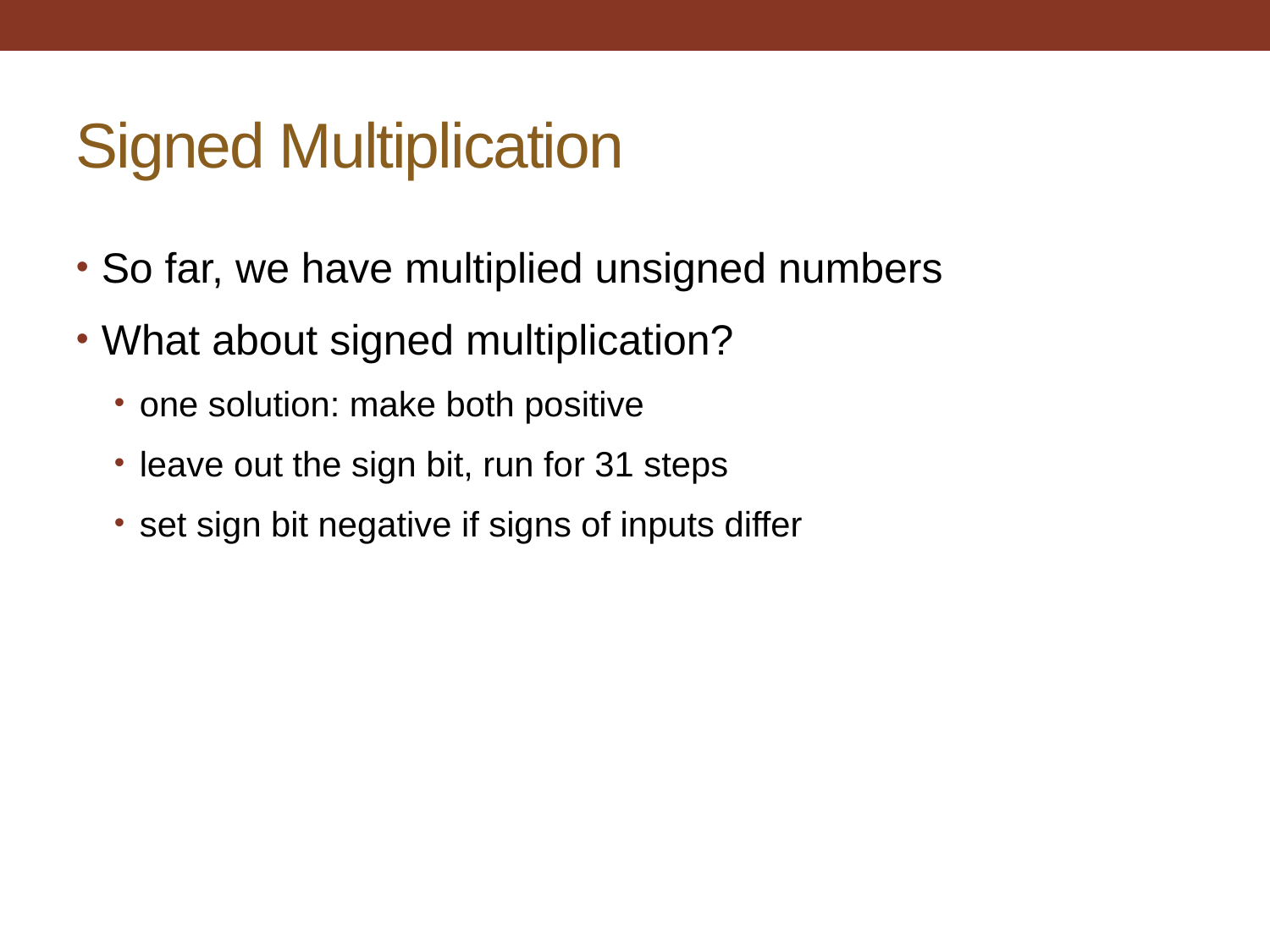

# Signed Multiplication
So far, we have multiplied unsigned numbers
What about signed multiplication?
one solution: make both positive
leave out the sign bit, run for 31 steps
set sign bit negative if signs of inputs differ